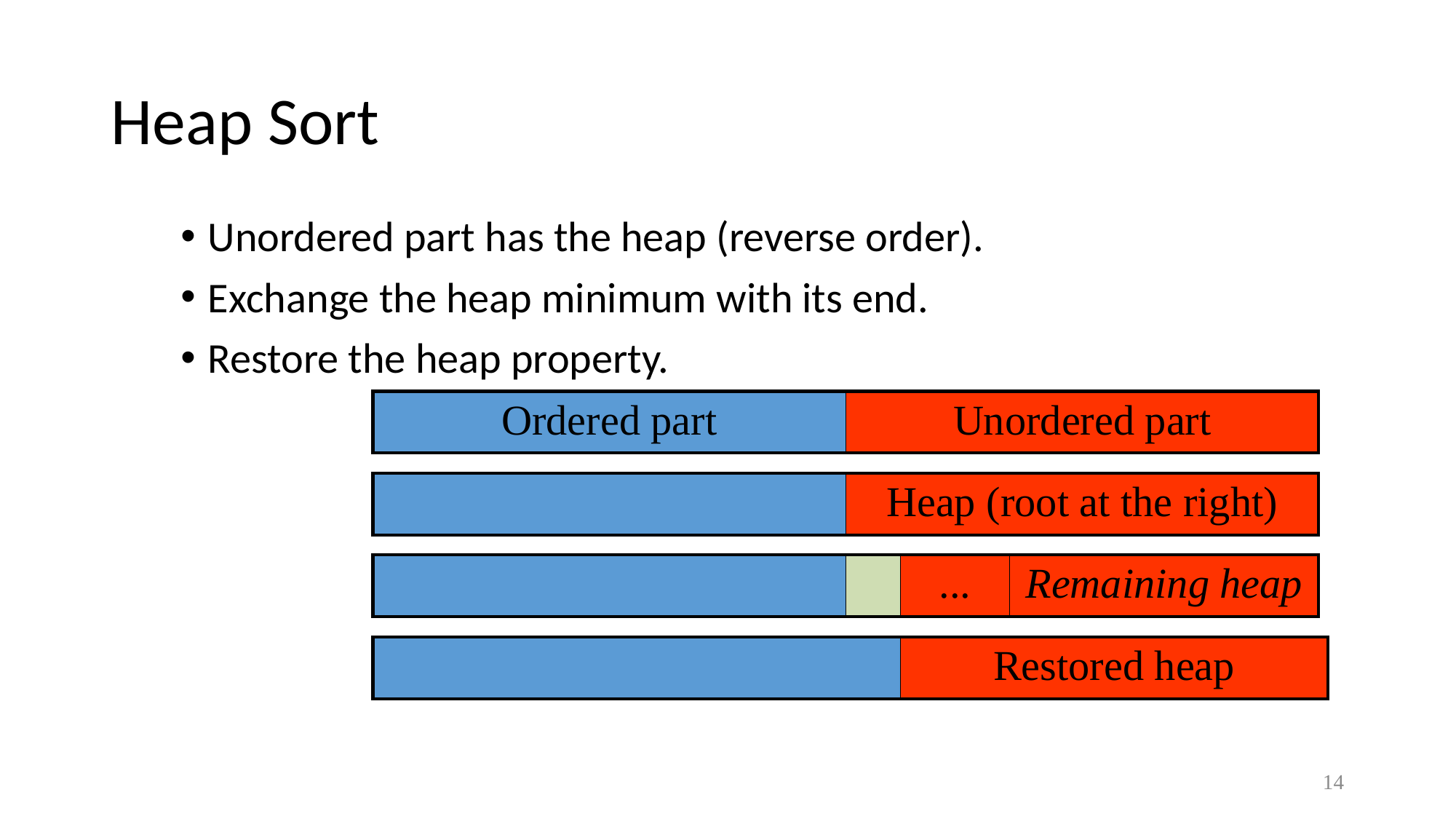

# Heap Sort
Unordered part has the heap (reverse order).
Exchange the heap minimum with its end.
Restore the heap property.
| Ordered part | Unordered part |
| --- | --- |
|  | Heap (root at the right) |
| --- | --- |
|  |  | ... | Remaining heap |
| --- | --- | --- | --- |
|  | Restored heap |
| --- | --- |
14